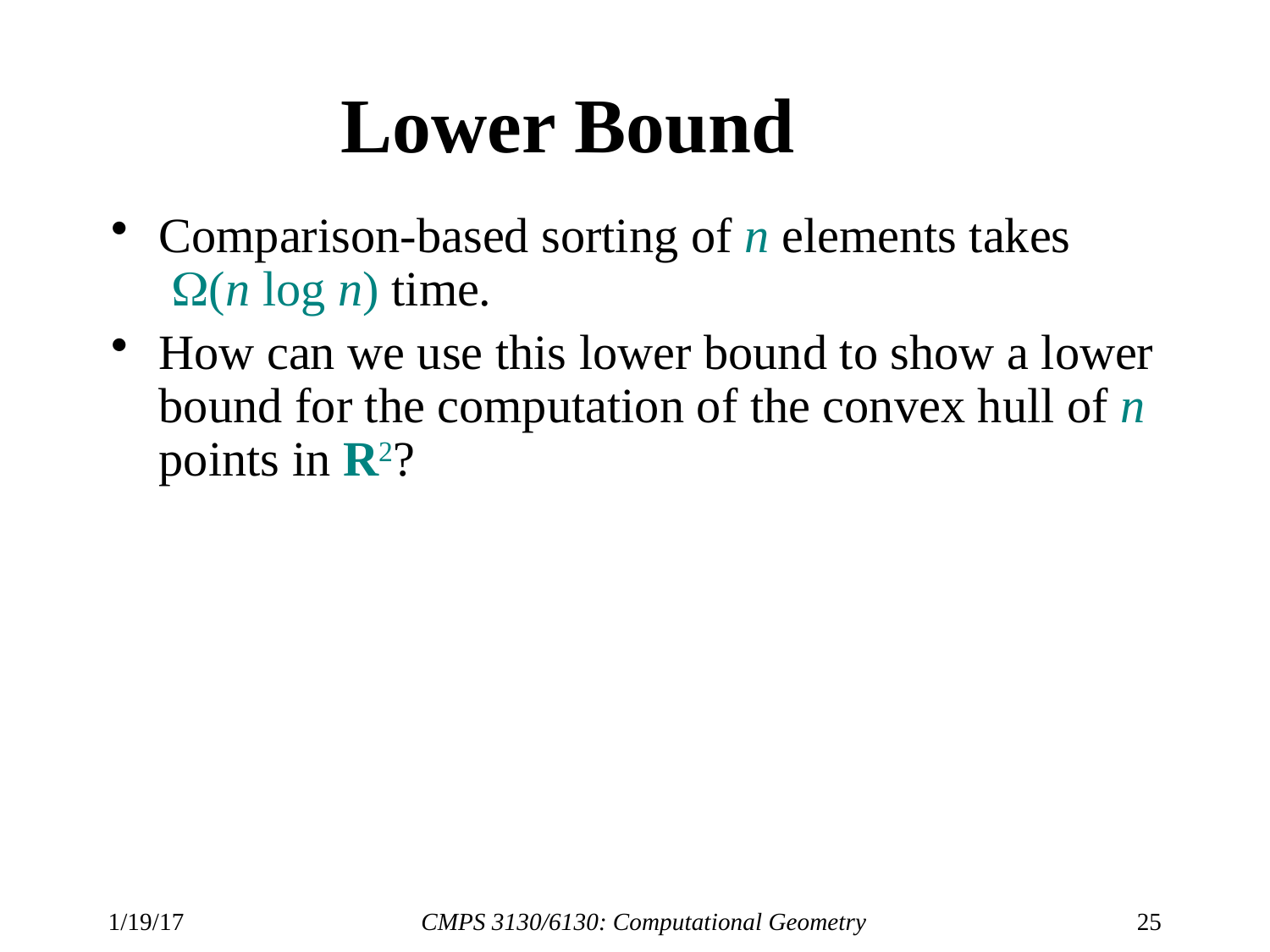

# Lower Bound
Comparison-based sorting of n elements takes
 Ω(n log n) time.
How can we use this lower bound to show a lower bound for the computation of the convex hull of n points in R2?
1/19/17
CMPS 3130/6130: Computational Geometry
25